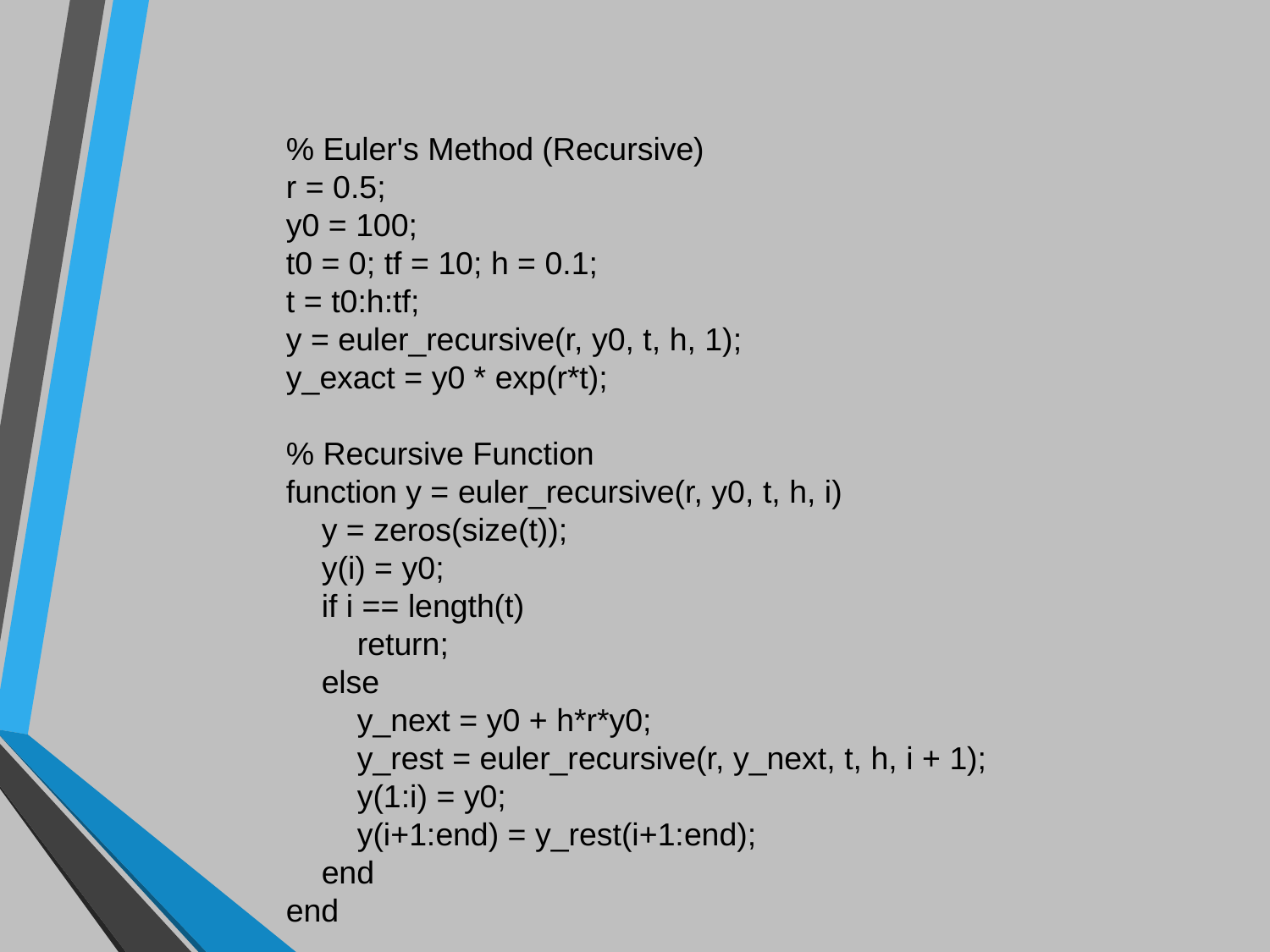

% Euler's Method (Recursive)
r = 0.5;
y0 = 100;
t0 = 0; tf = 10; h = 0.1;
t = t0:h:tf;
y = euler_recursive(r, y0, t, h, 1);
y_exact = y0 * exp(r*t);

% Recursive Function
function y = euler_recursive(r, y0, t, h, i)
    y = zeros(size(t));
    y(i) = y0;
    if i == length(t)
        return;
    else
        y_next = y0 + h*r*y0;
        y_rest = euler_recursive(r, y_next, t, h, i + 1);
        y(1:i) = y0;
        y(i+1:end) = y_rest(i+1:end);
    end
end